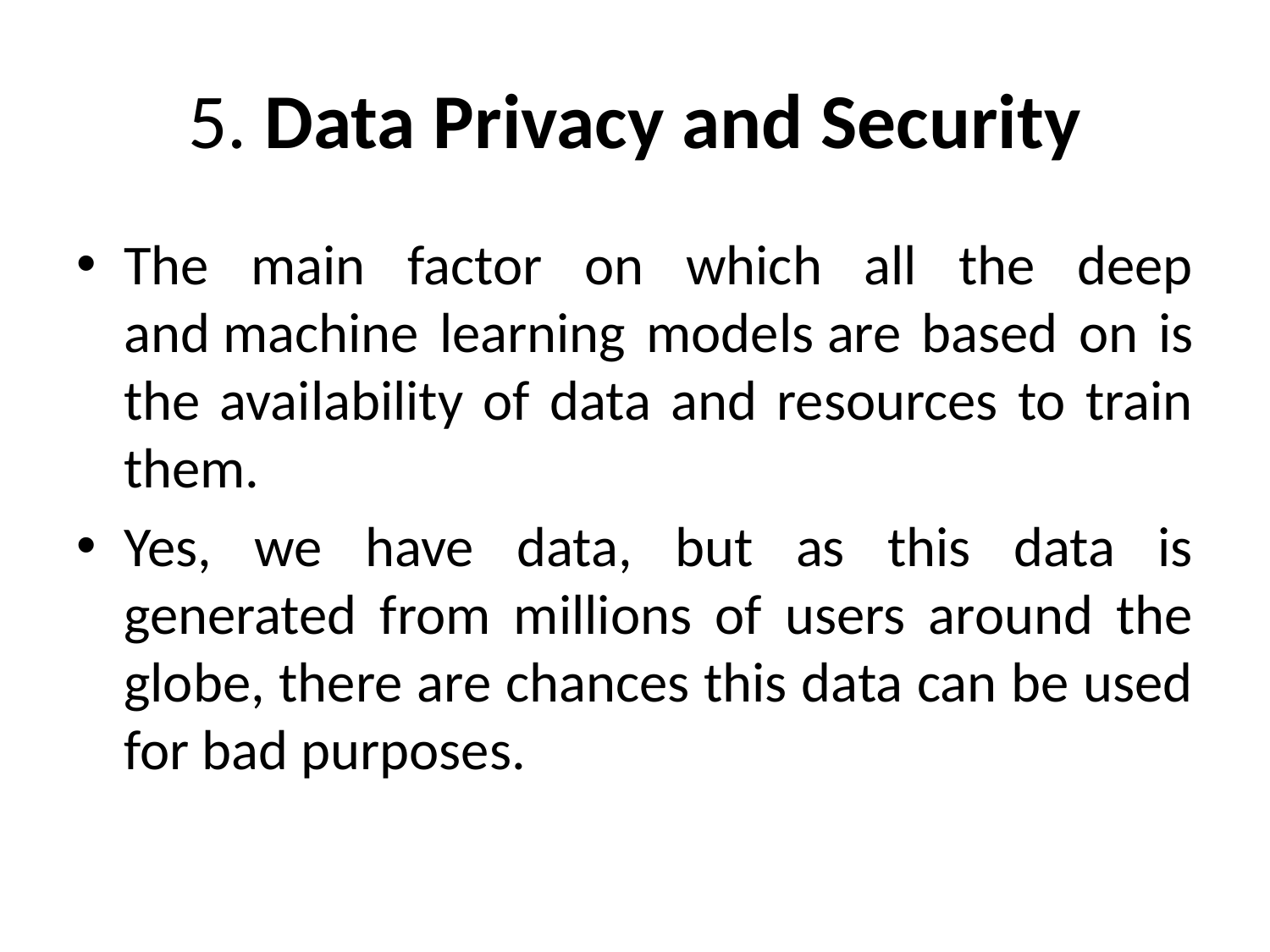

# 5. Data Privacy and Security
The main factor on which all the deep and machine learning models are based on is the availability of data and resources to train them.
Yes, we have data, but as this data is generated from millions of users around the globe, there are chances this data can be used for bad purposes.